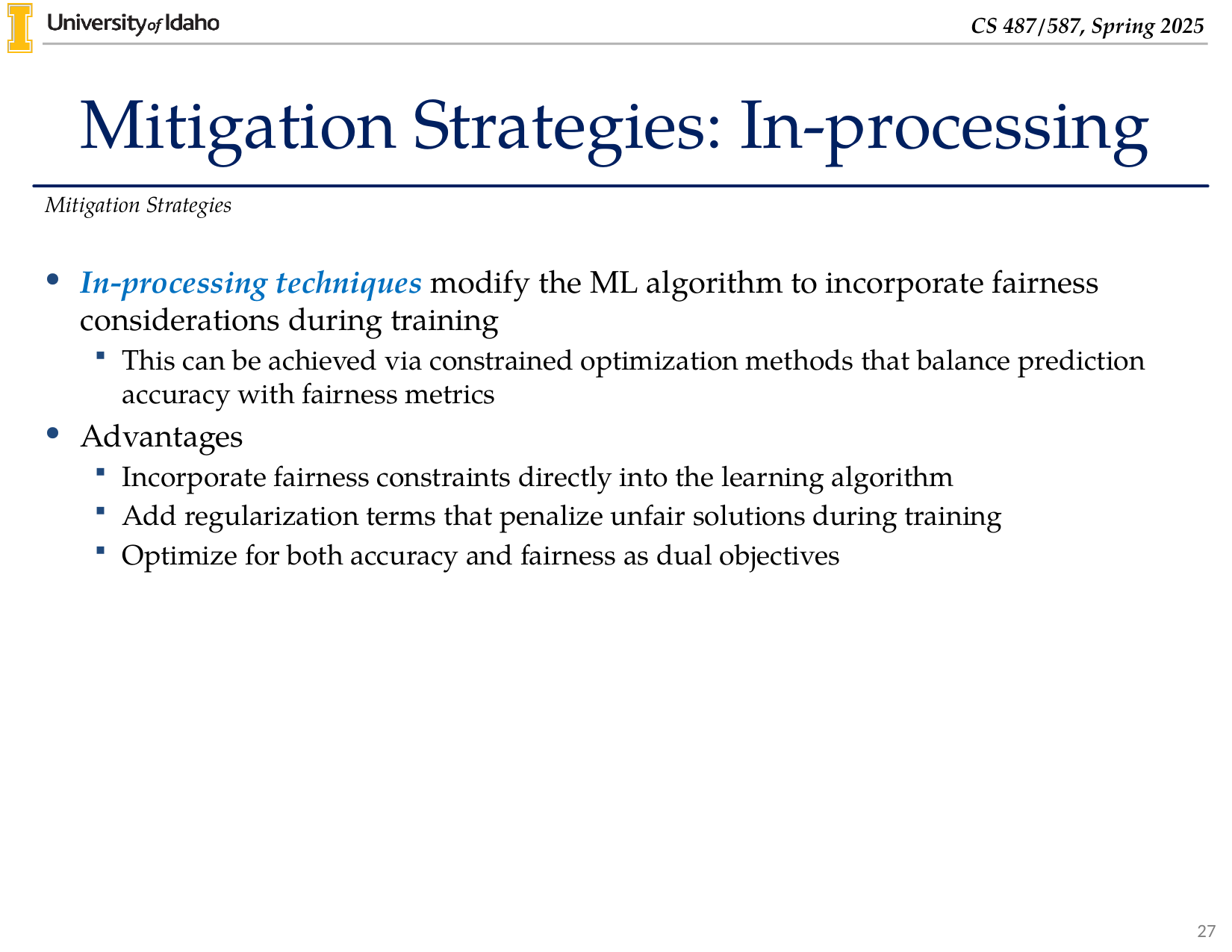

# Mitigation Strategies: In-processing
Mitigation Strategies
In-processing techniques modify the ML algorithm to incorporate fairness considerations during training
This can be achieved via constrained optimization methods that balance prediction accuracy with fairness metrics
Advantages
Incorporate fairness constraints directly into the learning algorithm
Add regularization terms that penalize unfair solutions during training
Optimize for both accuracy and fairness as dual objectives